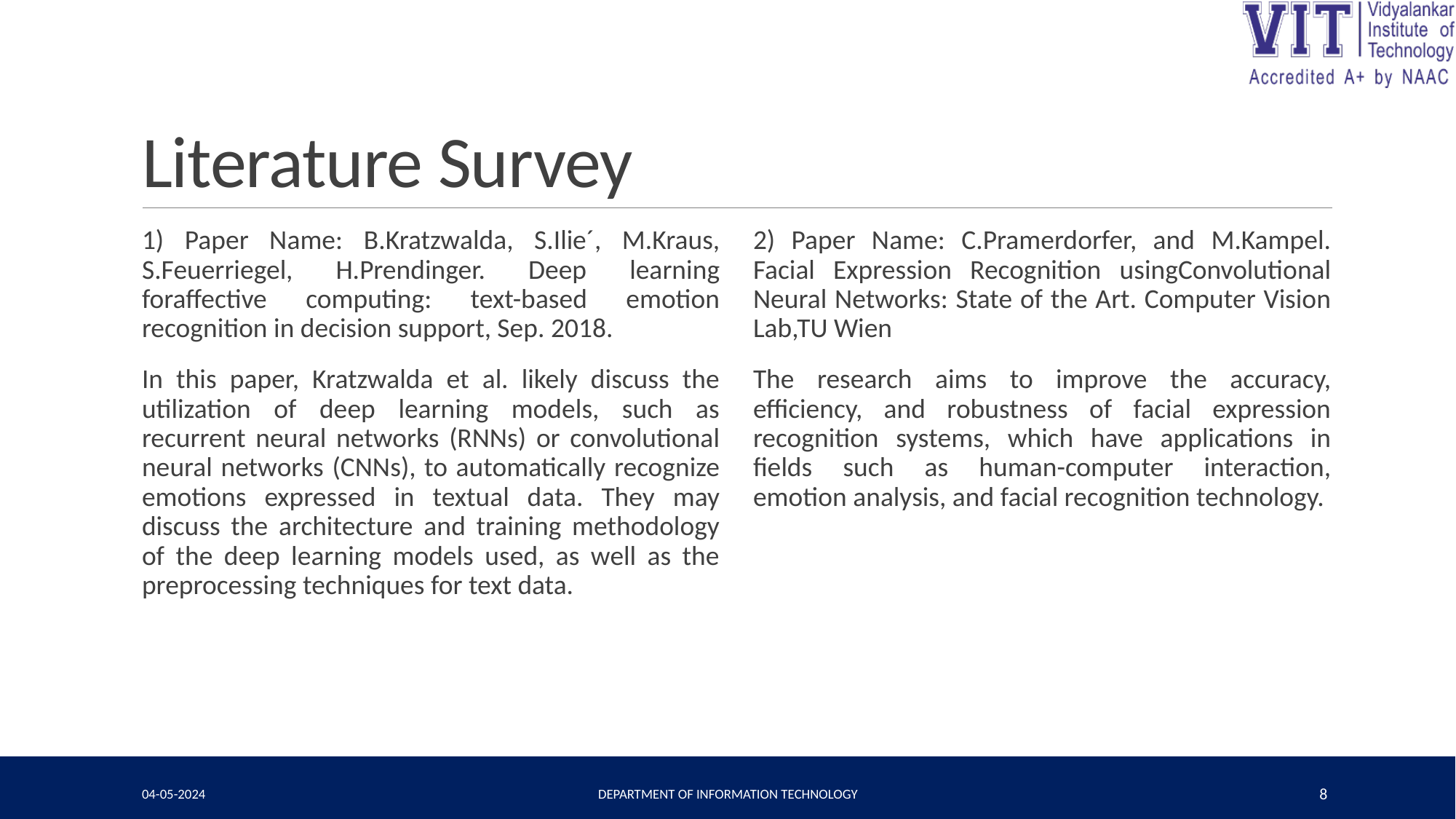

# Literature Survey
1) Paper Name: B.Kratzwalda, S.Ilie´, M.Kraus, S.Feuerriegel, H.Prendinger. Deep learning foraffective computing: text-based emotion recognition in decision support, Sep. 2018.
In this paper, Kratzwalda et al. likely discuss the utilization of deep learning models, such as recurrent neural networks (RNNs) or convolutional neural networks (CNNs), to automatically recognize emotions expressed in textual data. They may discuss the architecture and training methodology of the deep learning models used, as well as the preprocessing techniques for text data.
2) Paper Name: C.Pramerdorfer, and M.Kampel. Facial Expression Recognition usingConvolutional Neural Networks: State of the Art. Computer Vision Lab,TU Wien
The research aims to improve the accuracy, efficiency, and robustness of facial expression recognition systems, which have applications in fields such as human-computer interaction, emotion analysis, and facial recognition technology.
04-05-2024
Department of Information Technology
8